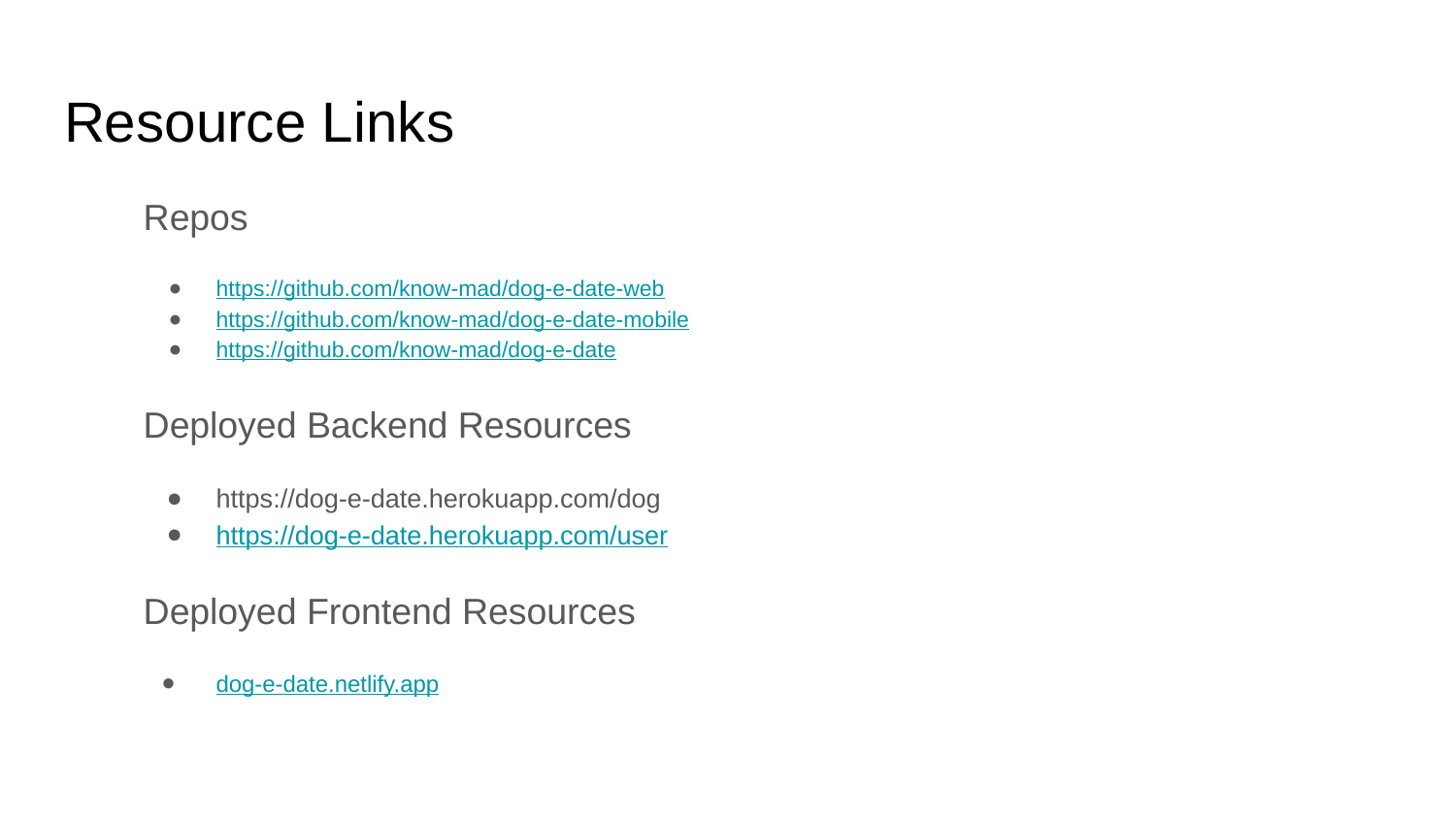

# Resource Links
Repos
https://github.com/know-mad/dog-e-date-web
https://github.com/know-mad/dog-e-date-mobile
https://github.com/know-mad/dog-e-date
Deployed Backend Resources
https://dog-e-date.herokuapp.com/dog
https://dog-e-date.herokuapp.com/user
Deployed Frontend Resources
dog-e-date.netlify.app